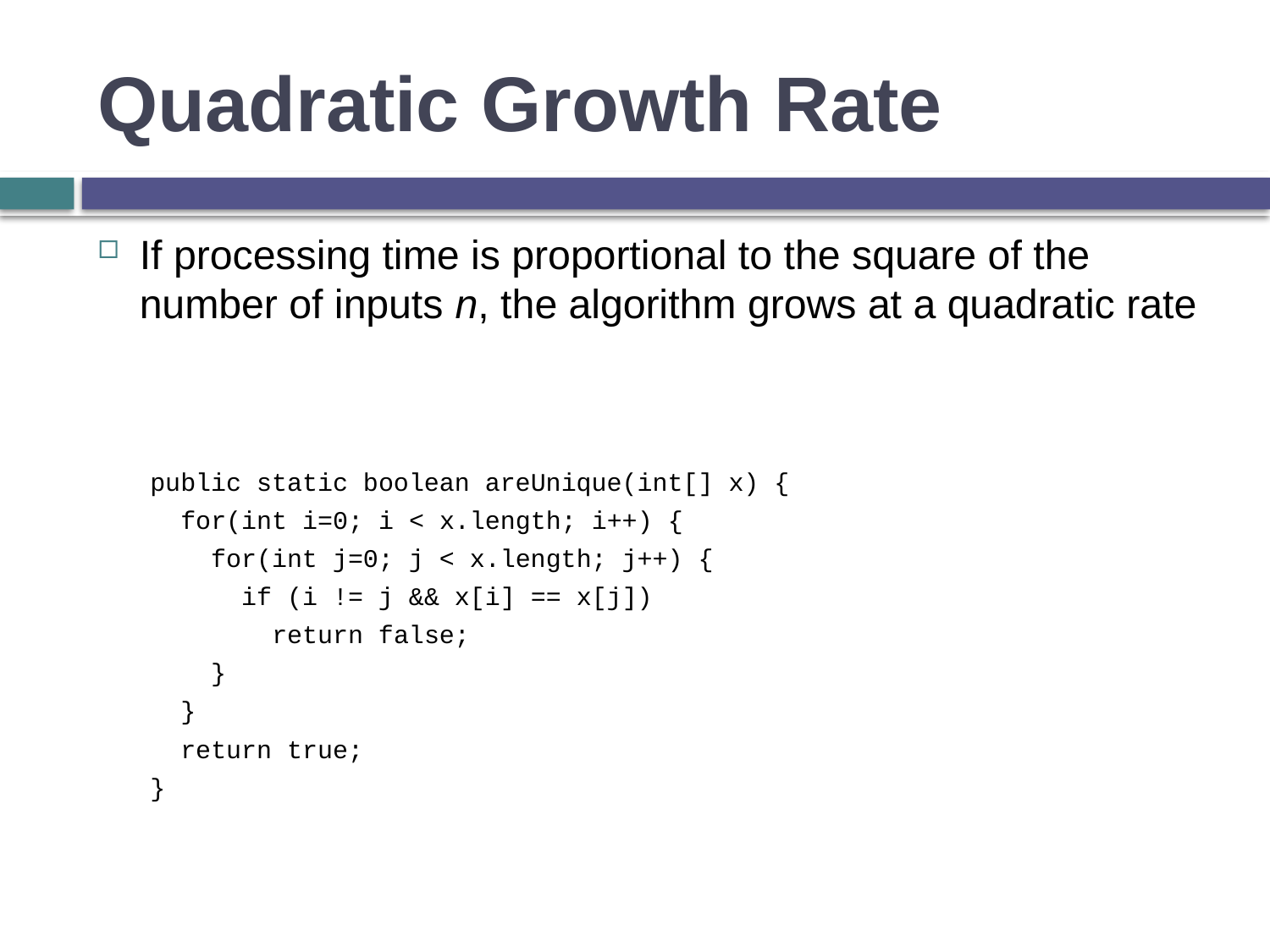

# Quadratic Growth Rate
If processing time is proportional to the square of the number of inputs n, the algorithm grows at a quadratic rate

public static boolean areUnique(int[] x) {
  for(int i=0; i < x.length; i++) {
    for(int j=0; j < x.length; j++) {
      if (i != j && x[i] == x[j])
        return false;
    }
  }
  return true;
}